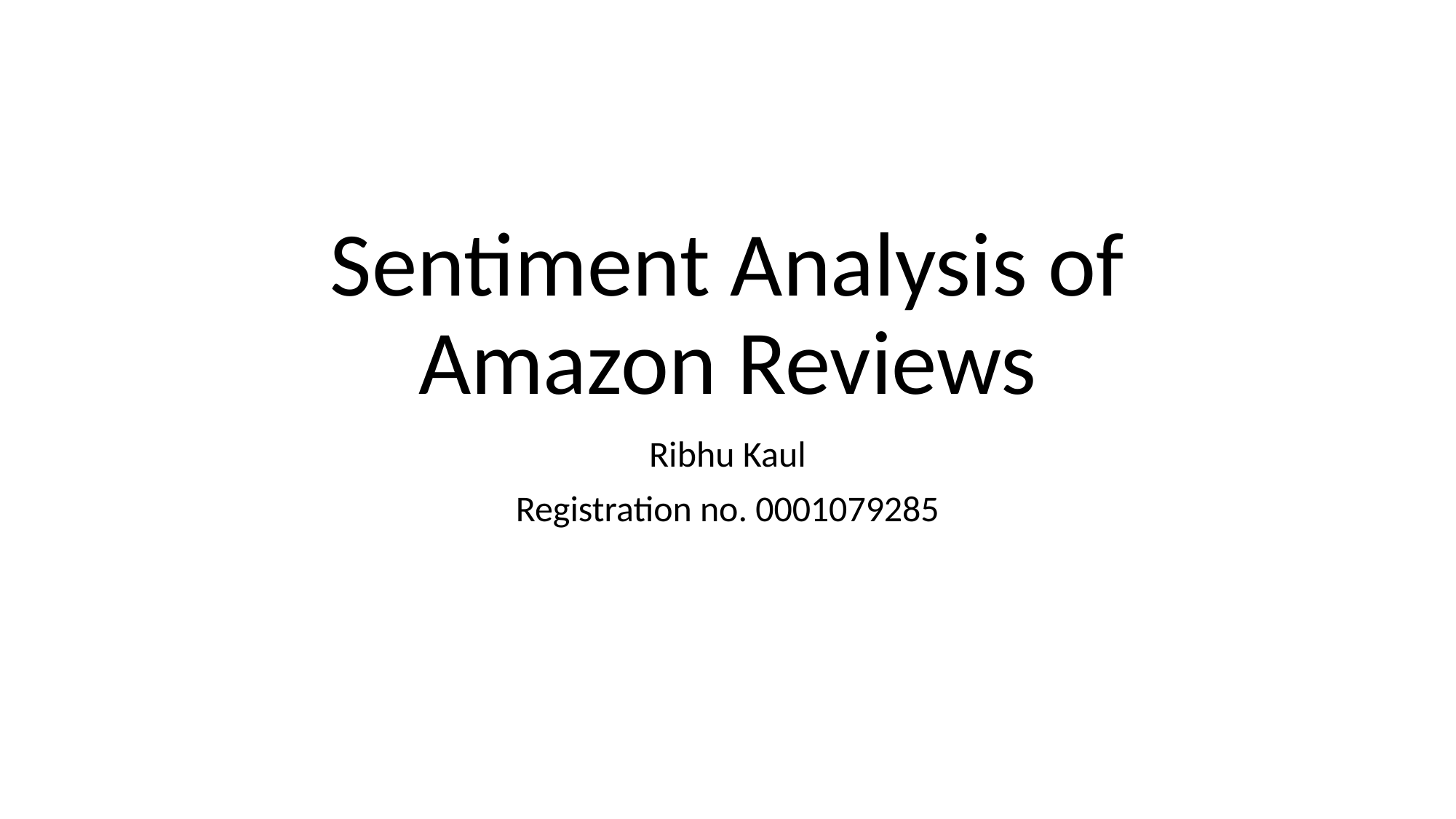

# Sentiment Analysis of Amazon Reviews
Ribhu Kaul
Registration no. 0001079285